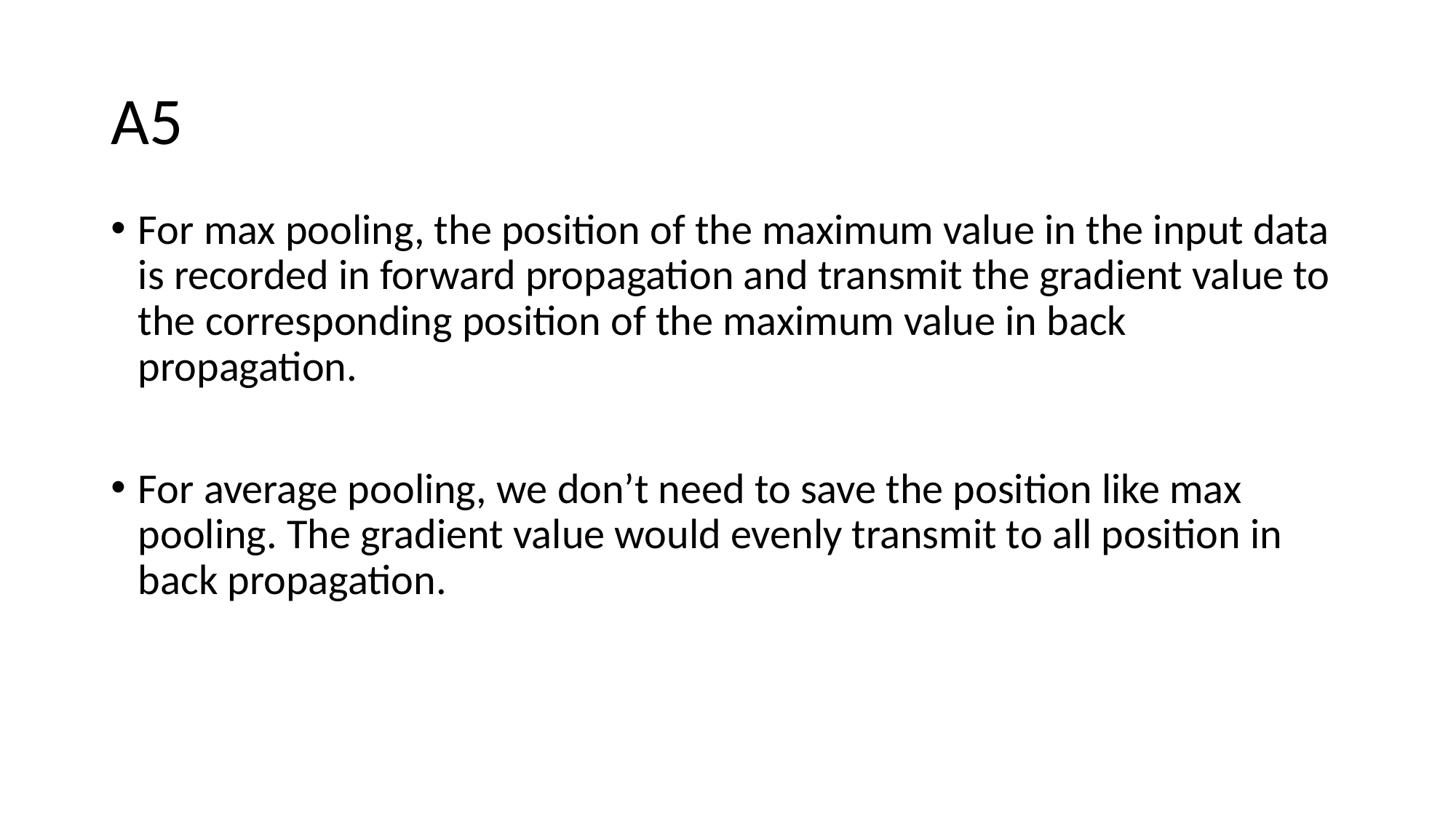

# A5
For max pooling, the position of the maximum value in the input data is recorded in forward propagation and transmit the gradient value to the corresponding position of the maximum value in back propagation.

For average pooling, we don’t need to save the position like max pooling. The gradient value would evenly transmit to all position in back propagation.